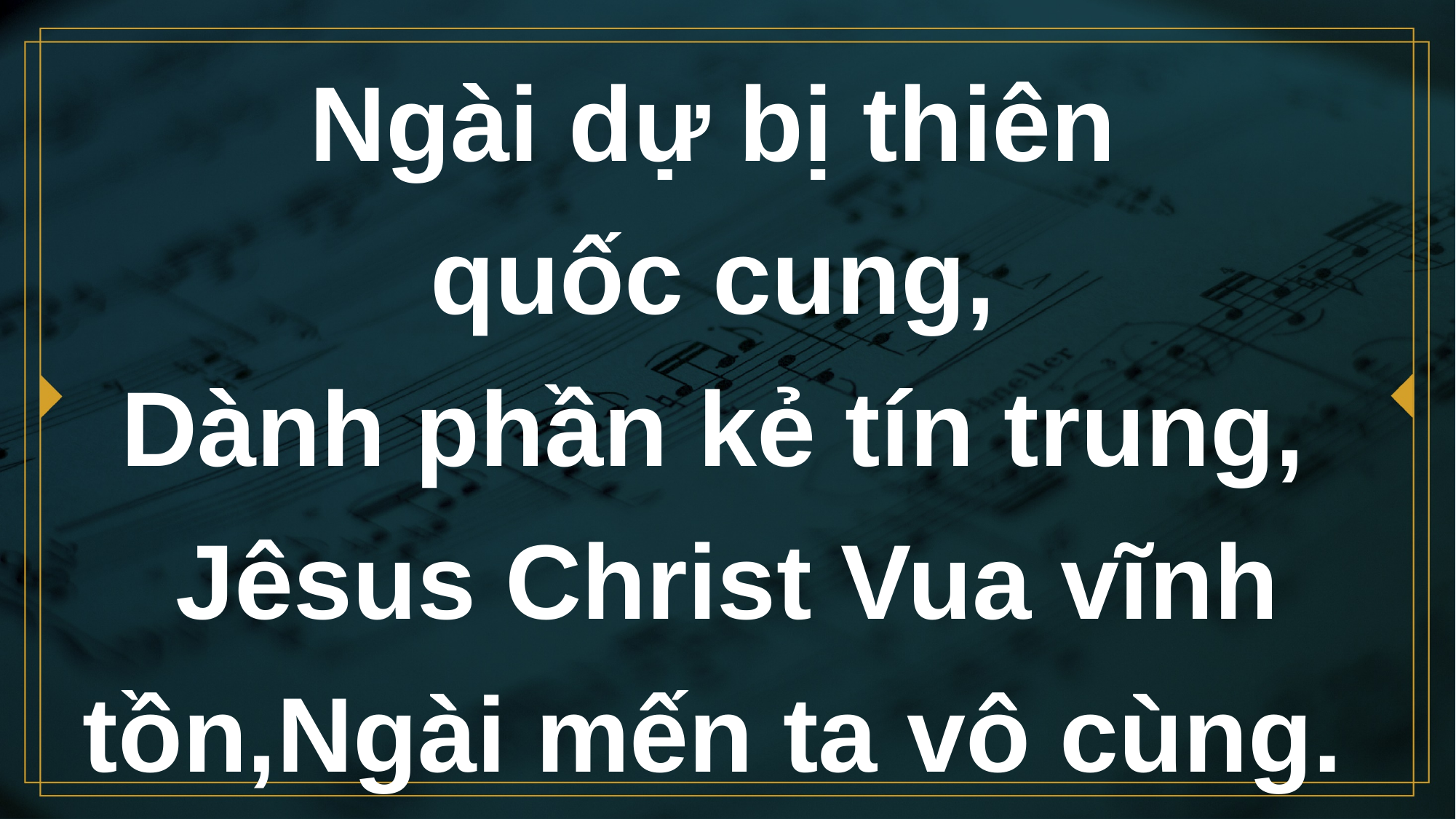

# Ngài dự bị thiên quốc cung, Dành phần kẻ tín trung, Jêsus Christ Vua vĩnh tồn,Ngài mến ta vô cùng.